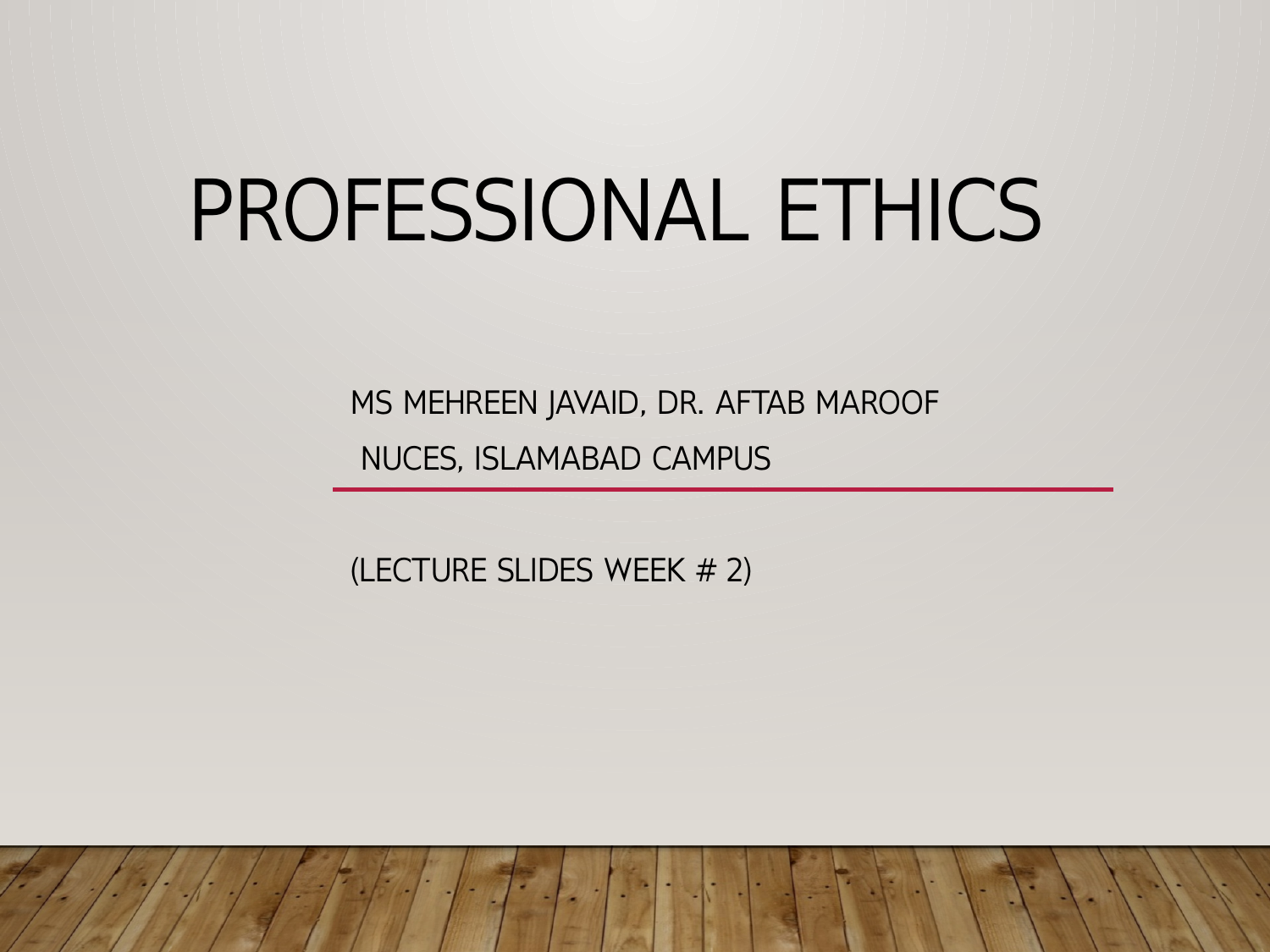

# Professional Ethics
Ms Mehreen Javaid, Dr. Aftab Maroof
 NUCES, Islamabad Campus

(Lecture Slides Week # 2)